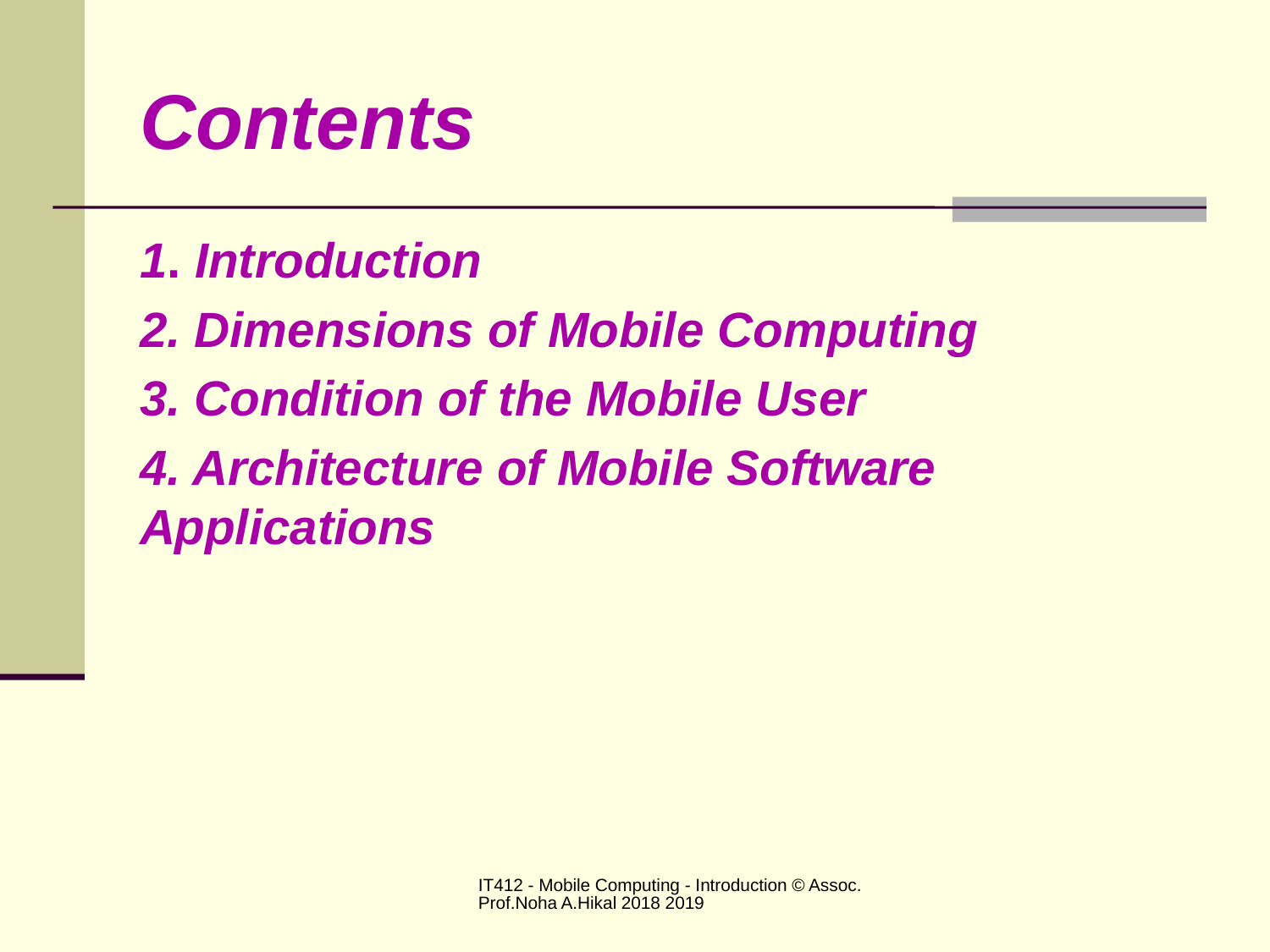

# Contents
1. Introduction
2. Dimensions of Mobile Computing
3. Condition of the Mobile User
4. Architecture of Mobile Software Applications
IT412 - Mobile Computing - Introduction © Assoc.Prof.Noha A.Hikal 2018 2019